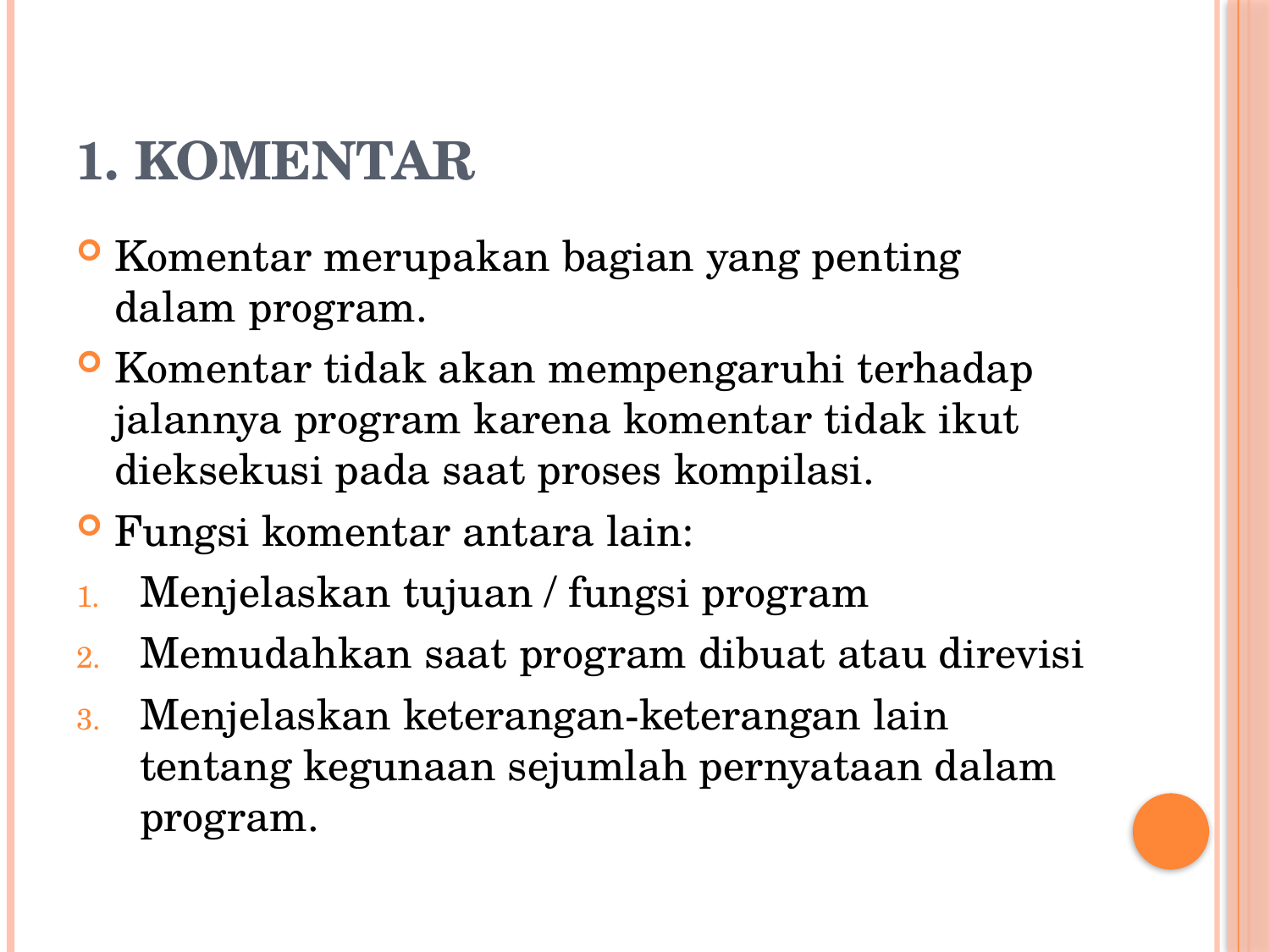

# 1. Komentar
Komentar merupakan bagian yang penting dalam program.
Komentar tidak akan mempengaruhi terhadap jalannya program karena komentar tidak ikut dieksekusi pada saat proses kompilasi.
Fungsi komentar antara lain:
Menjelaskan tujuan / fungsi program
Memudahkan saat program dibuat atau direvisi
Menjelaskan keterangan-keterangan lain tentang kegunaan sejumlah pernyataan dalam program.